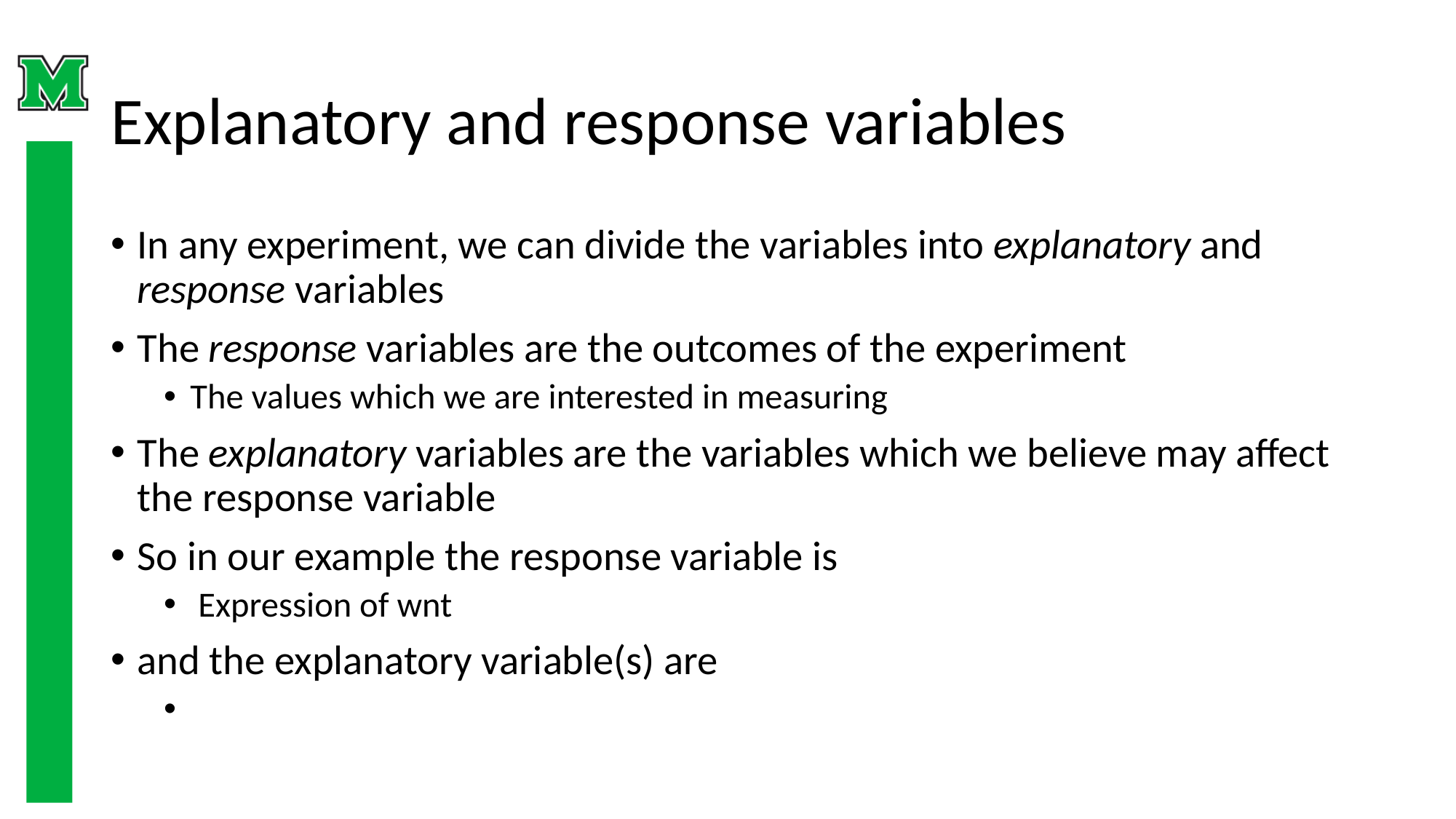

# Explanatory and response variables
In any experiment, we can divide the variables into explanatory and response variables
The response variables are the outcomes of the experiment
The values which we are interested in measuring
The explanatory variables are the variables which we believe may affect the response variable
So in our example the response variable is
 Expression of wnt
and the explanatory variable(s) are